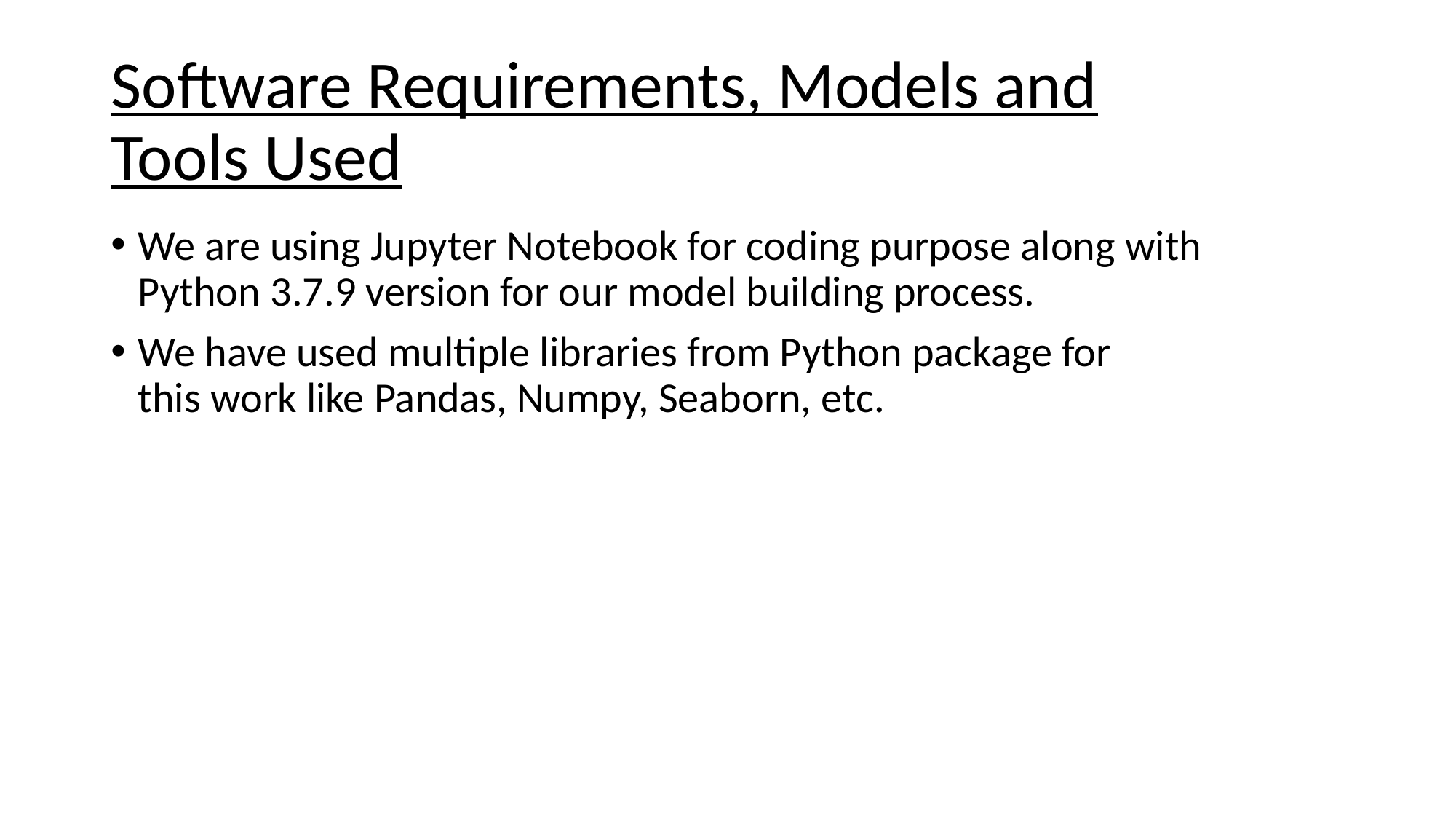

# Software Requirements, Models and Tools Used
We are using Jupyter Notebook for coding purpose along with Python 3.7.9 version for our model building process.
We have used multiple libraries from Python package for this work like Pandas, Numpy, Seaborn, etc.